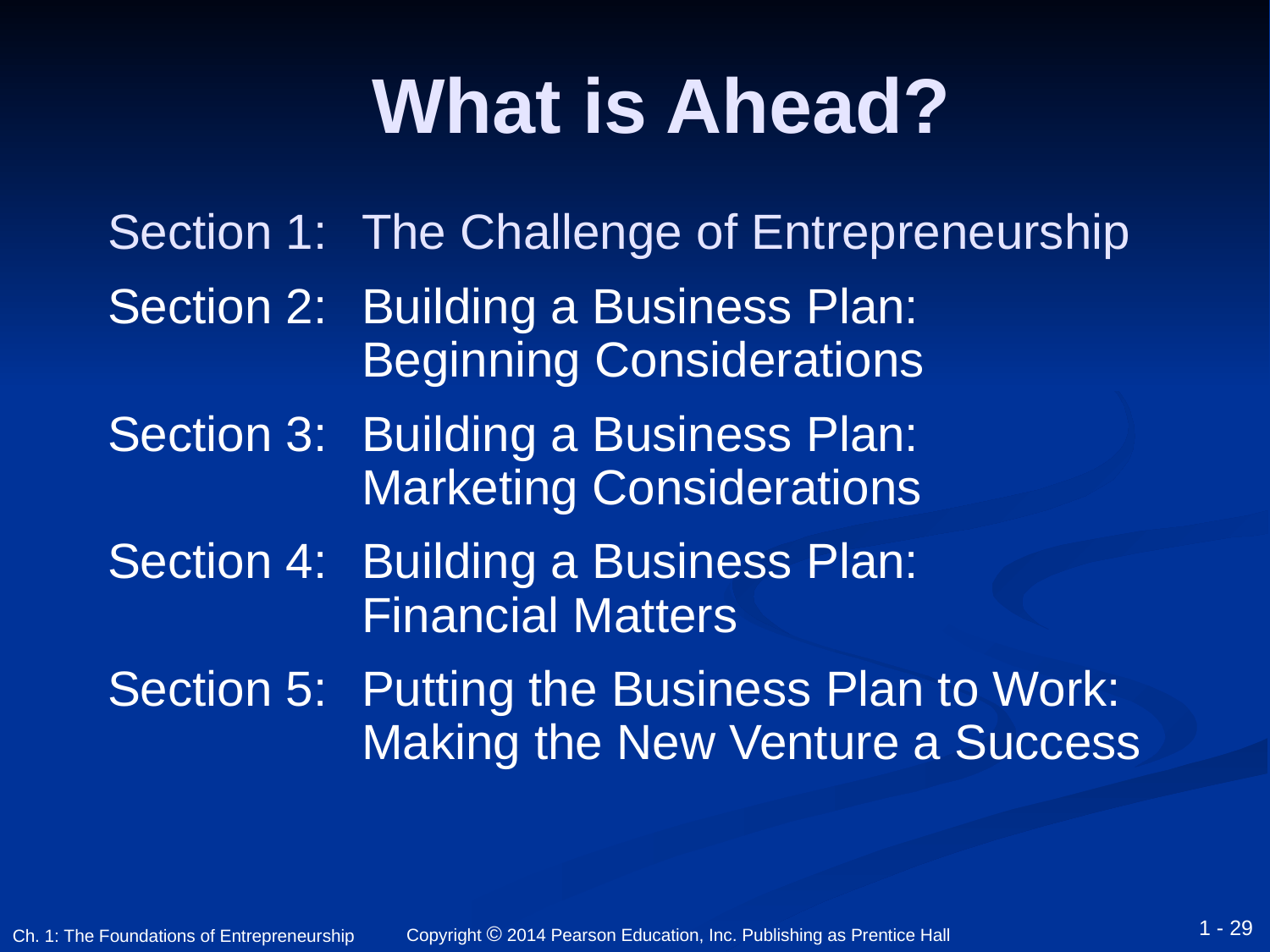

What is Ahead?
Section 1: 	The Challenge of Entrepreneurship
Section 2: 	Building a Business Plan:
Beginning Considerations
Section 3: 	Building a Business Plan:
Marketing Considerations
Section 4: 	Building a Business Plan:
Financial Matters
Section 5: 	Putting the Business Plan to Work:
Making the New Venture a Success
Ch. 1: The Foundations of Entrepreneurship